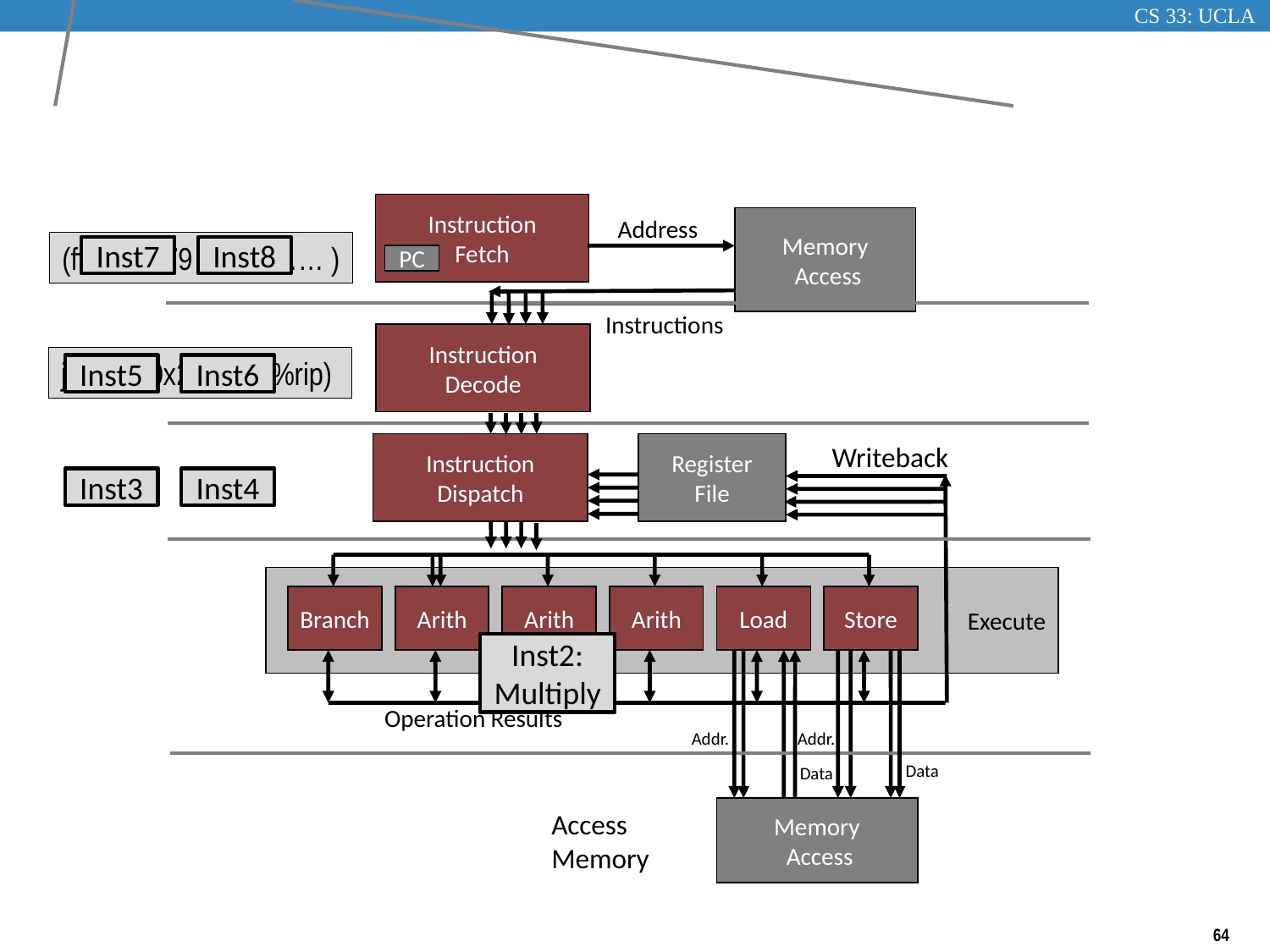

#
Instruction
Fetch
Address
Memory
 Access
(ff 25 d2 79 2b 00 …… )
Inst7
Inst8
PC

Instructions

Instruction
Decode
jmpq   *0x2b79d2(%rip)
Inst5
Inst6

Writeback
Instruction
Dispatch
Register
File
Inst3
Inst4

Execute
Branch
Arith
Arith
Arith
Load
Store
Inst2:
Multiply

Operation Results

Addr.
Addr.

Data
Data
Memory
 Access
Access Memory